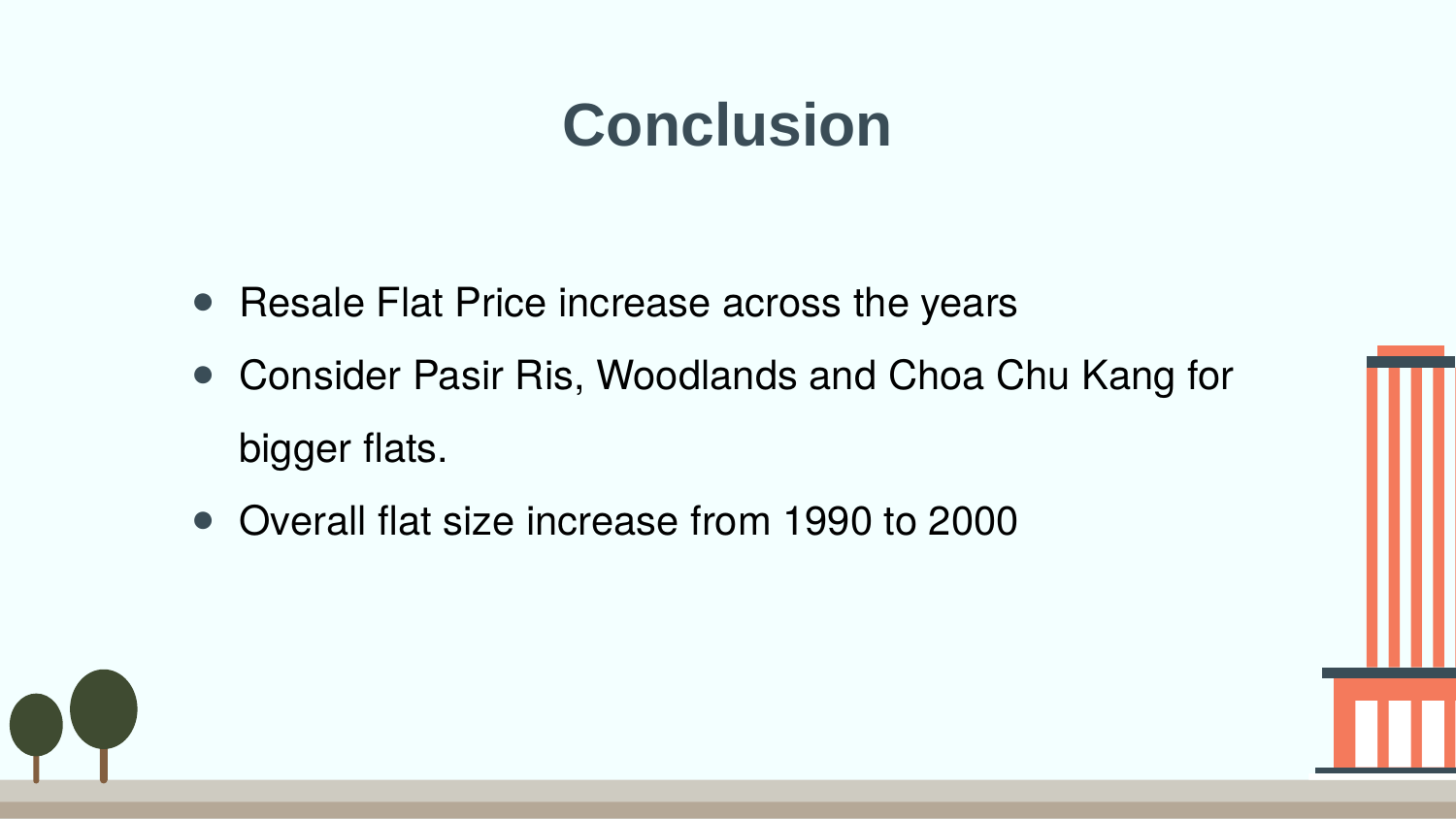

# Conclusion
Resale Flat Price increase across the years
Consider Pasir Ris, Woodlands and Choa Chu Kang for bigger flats.
Overall flat size increase from 1990 to 2000